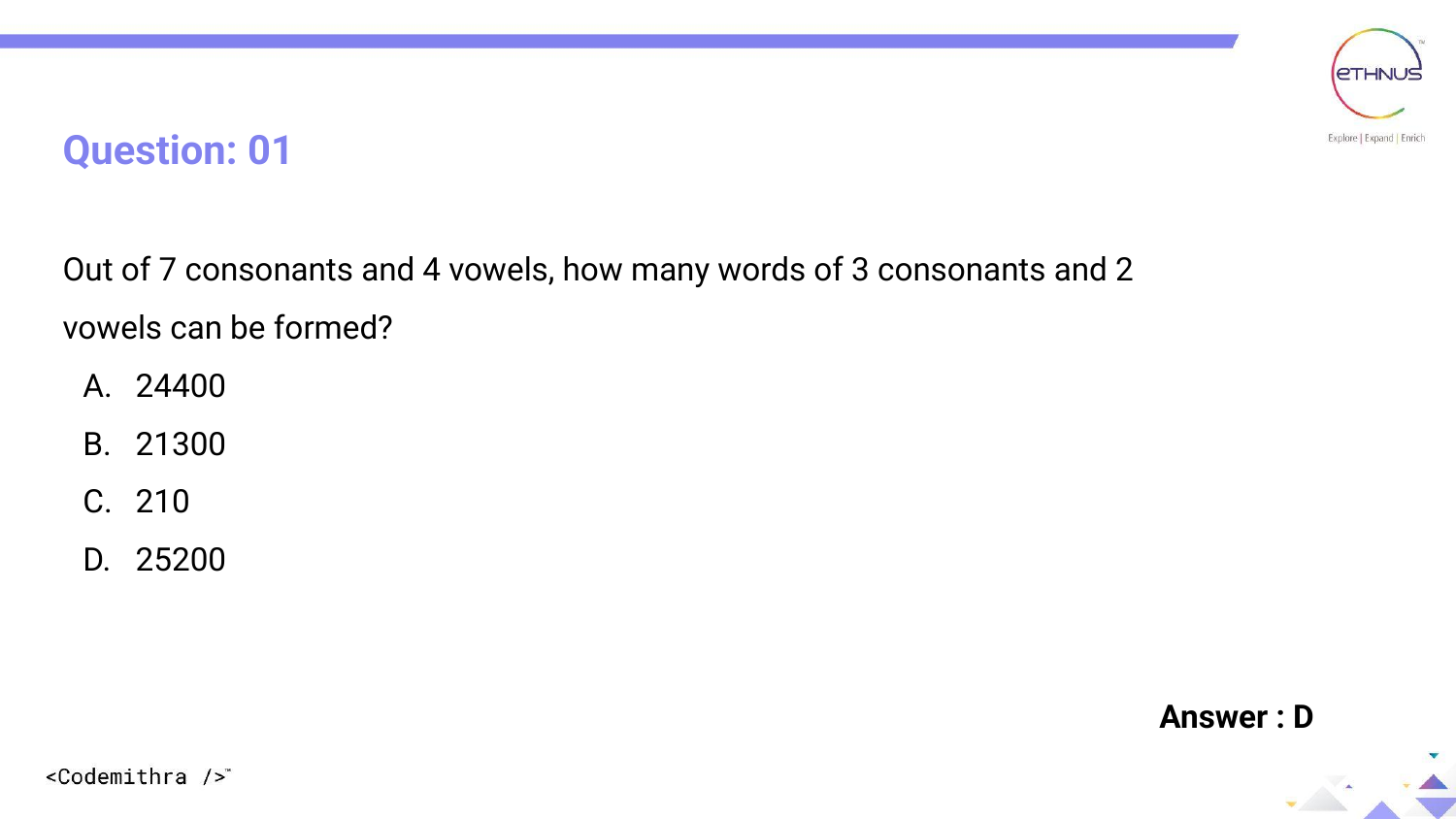

Question: 01
Out of 7 consonants and 4 vowels, how many words of 3 consonants and 2
vowels can be formed?
24400
21300
210
25200

Answer : D